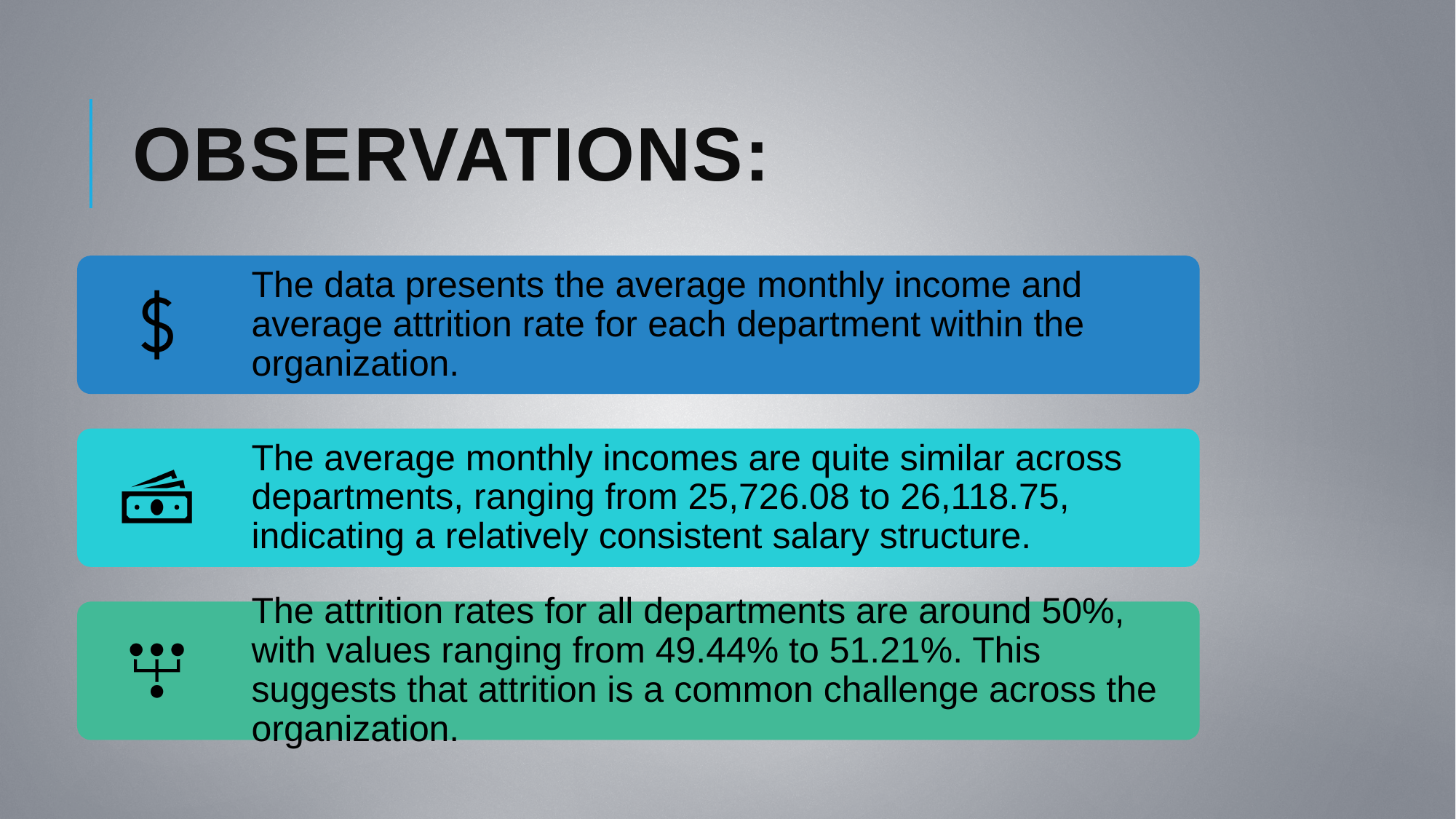

# Observations:
The data presents the average monthly income and average attrition rate for each department within the organization.
The average monthly incomes are quite similar across departments, ranging from 25,726.08 to 26,118.75, indicating a relatively consistent salary structure.
The attrition rates for all departments are around 50%, with values ranging from 49.44% to 51.21%. This suggests that attrition is a common challenge across the organization.